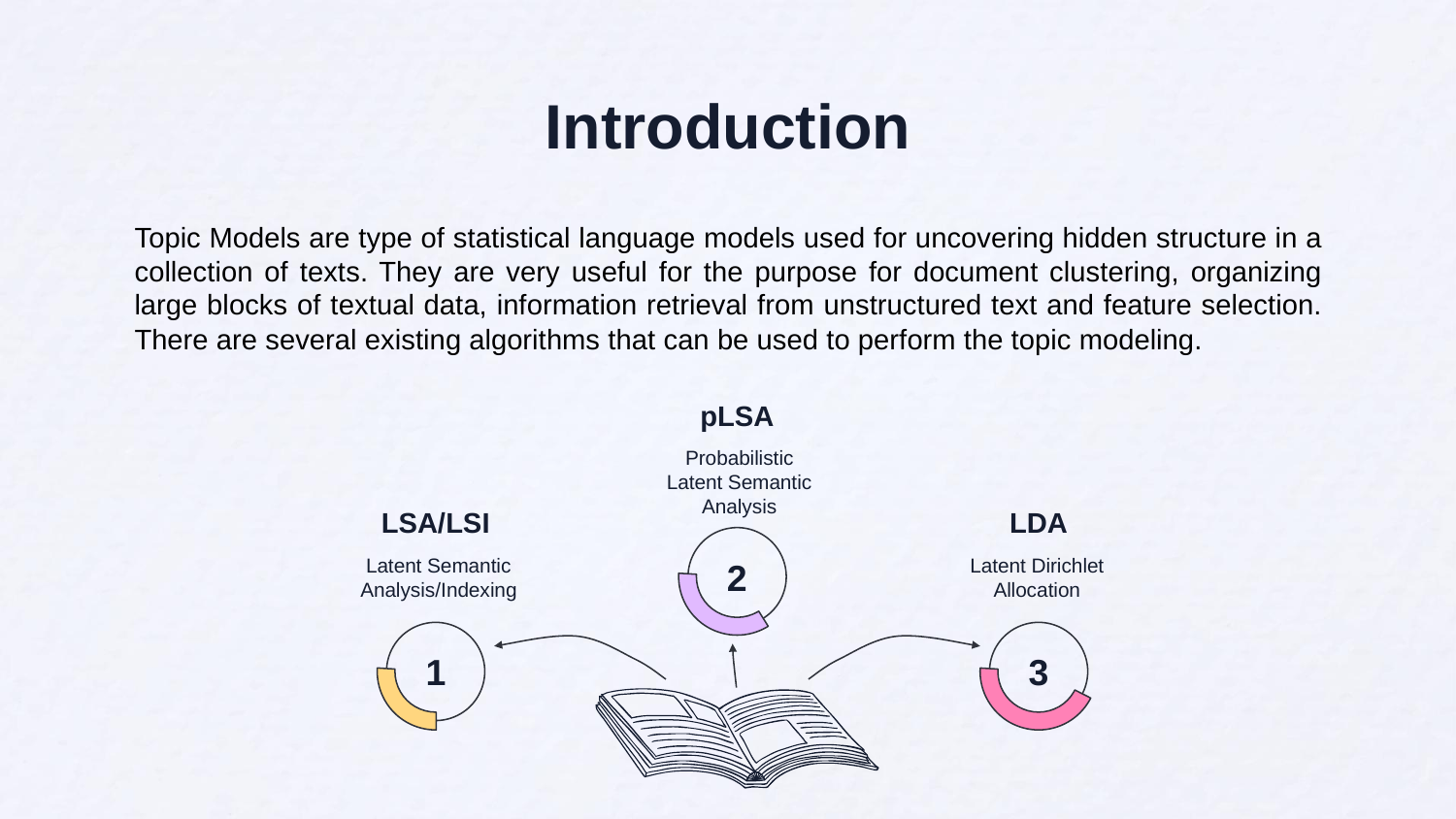

# Introduction
Topic Models are type of statistical language models used for uncovering hidden structure in a collection of texts. They are very useful for the purpose for document clustering, organizing large blocks of textual data, information retrieval from unstructured text and feature selection. There are several existing algorithms that can be used to perform the topic modeling.
pLSA
Probabilistic Latent Semantic Analysis
2
LSA/LSI
Latent Semantic Analysis/Indexing
1
LDA
Latent Dirichlet Allocation
3